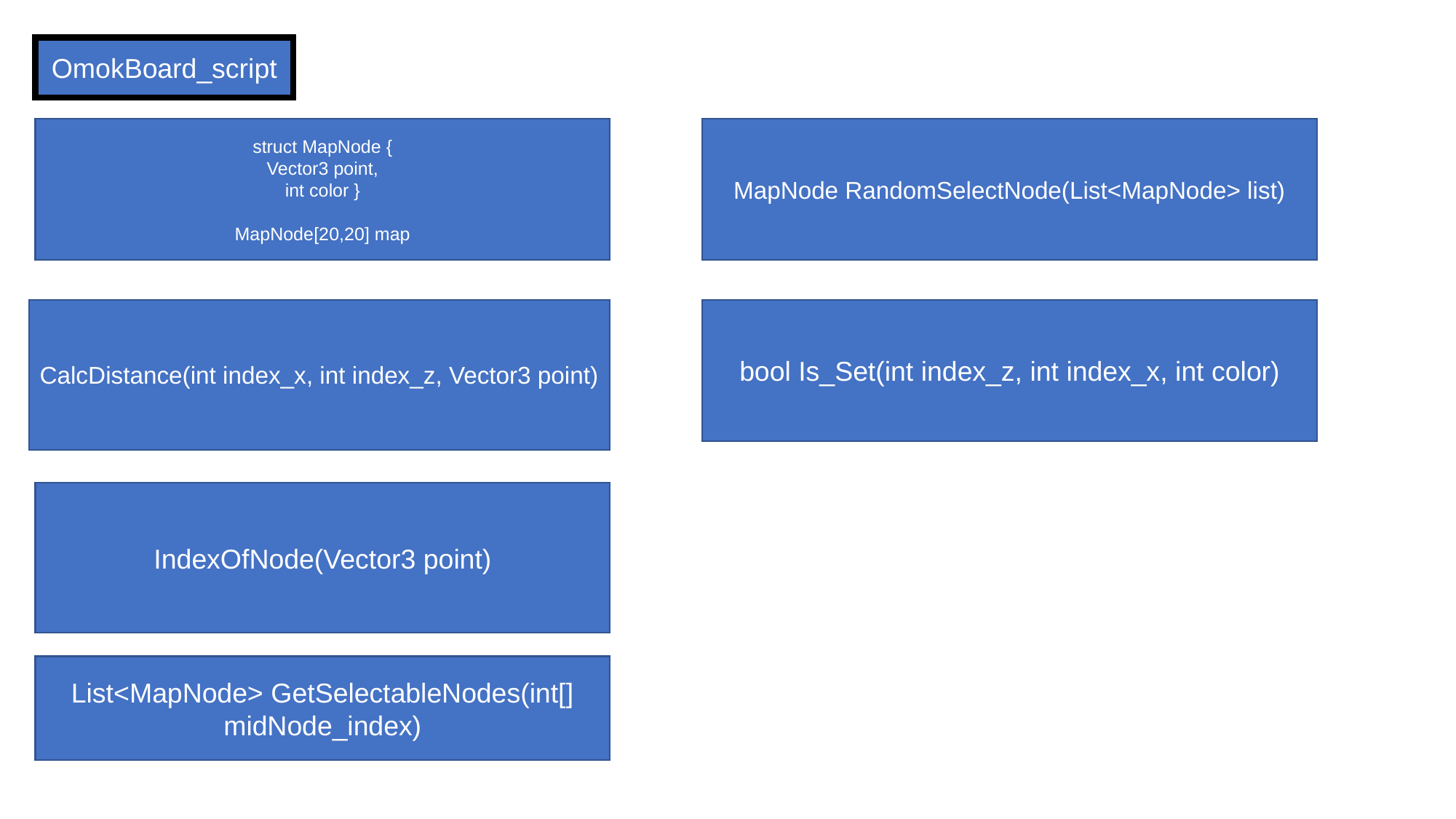

OmokBoard_script
struct MapNode {
Vector3 point,
int color }

MapNode[20,20] map
MapNode RandomSelectNode(List<MapNode> list)
CalcDistance(int index_x, int index_z, Vector3 point)
bool Is_Set(int index_z, int index_x, int color)
IndexOfNode(Vector3 point)
List<MapNode> GetSelectableNodes(int[] midNode_index)